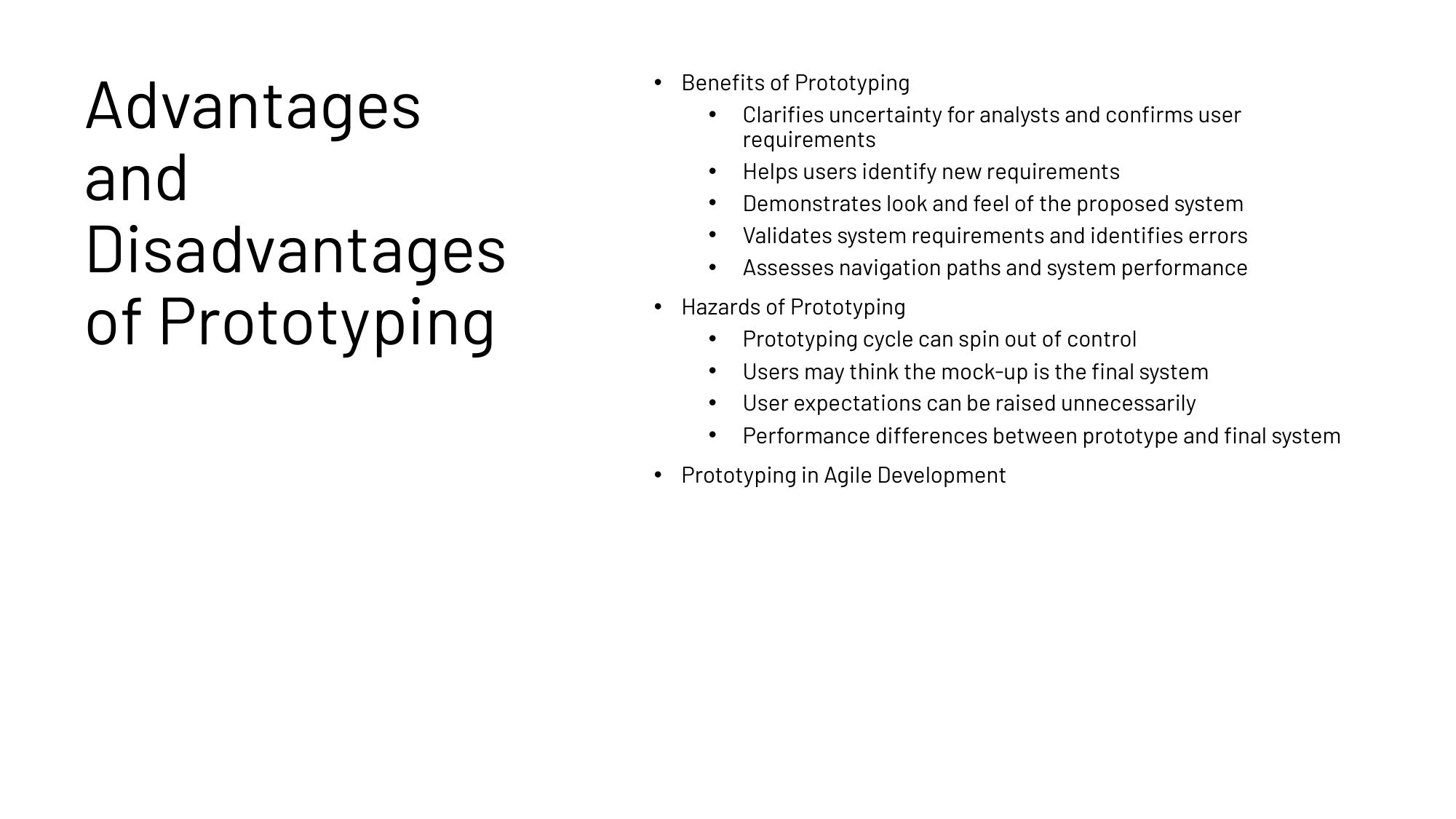

# Advantages and Disadvantages of Prototyping
Benefits of Prototyping
Clarifies uncertainty for analysts and confirms user requirements
Helps users identify new requirements
Demonstrates look and feel of the proposed system
Validates system requirements and identifies errors
Assesses navigation paths and system performance
Hazards of Prototyping
Prototyping cycle can spin out of control
Users may think the mock-up is the final system
User expectations can be raised unnecessarily
Performance differences between prototype and final system
Prototyping in Agile Development